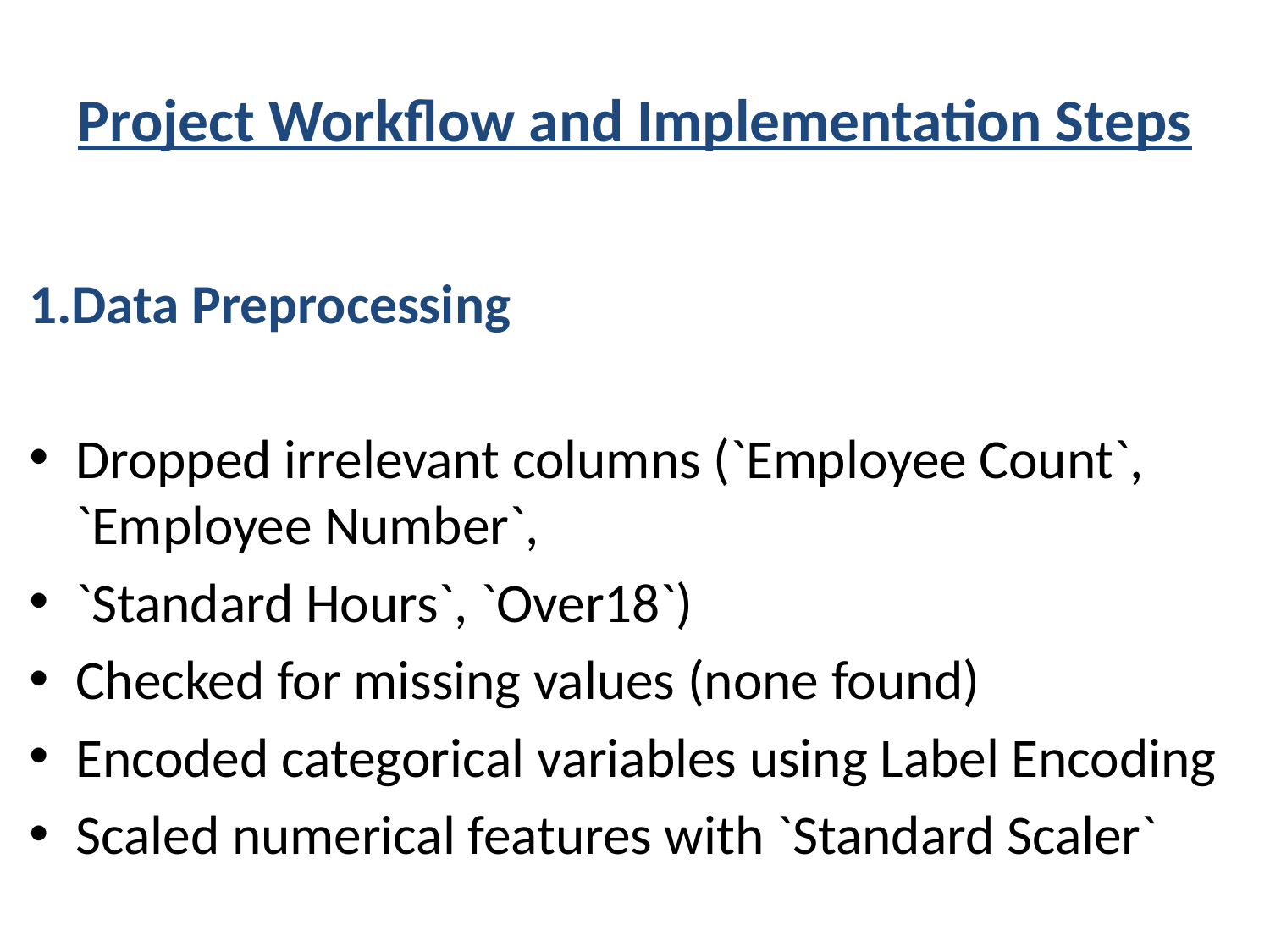

# Project Workflow and Implementation Steps
1.Data Preprocessing

Dropped irrelevant columns (`Employee Count`, `Employee Number`,
`Standard Hours`, `Over18`)
Checked for missing values (none found)
Encoded categorical variables using Label Encoding
Scaled numerical features with `Standard Scaler`